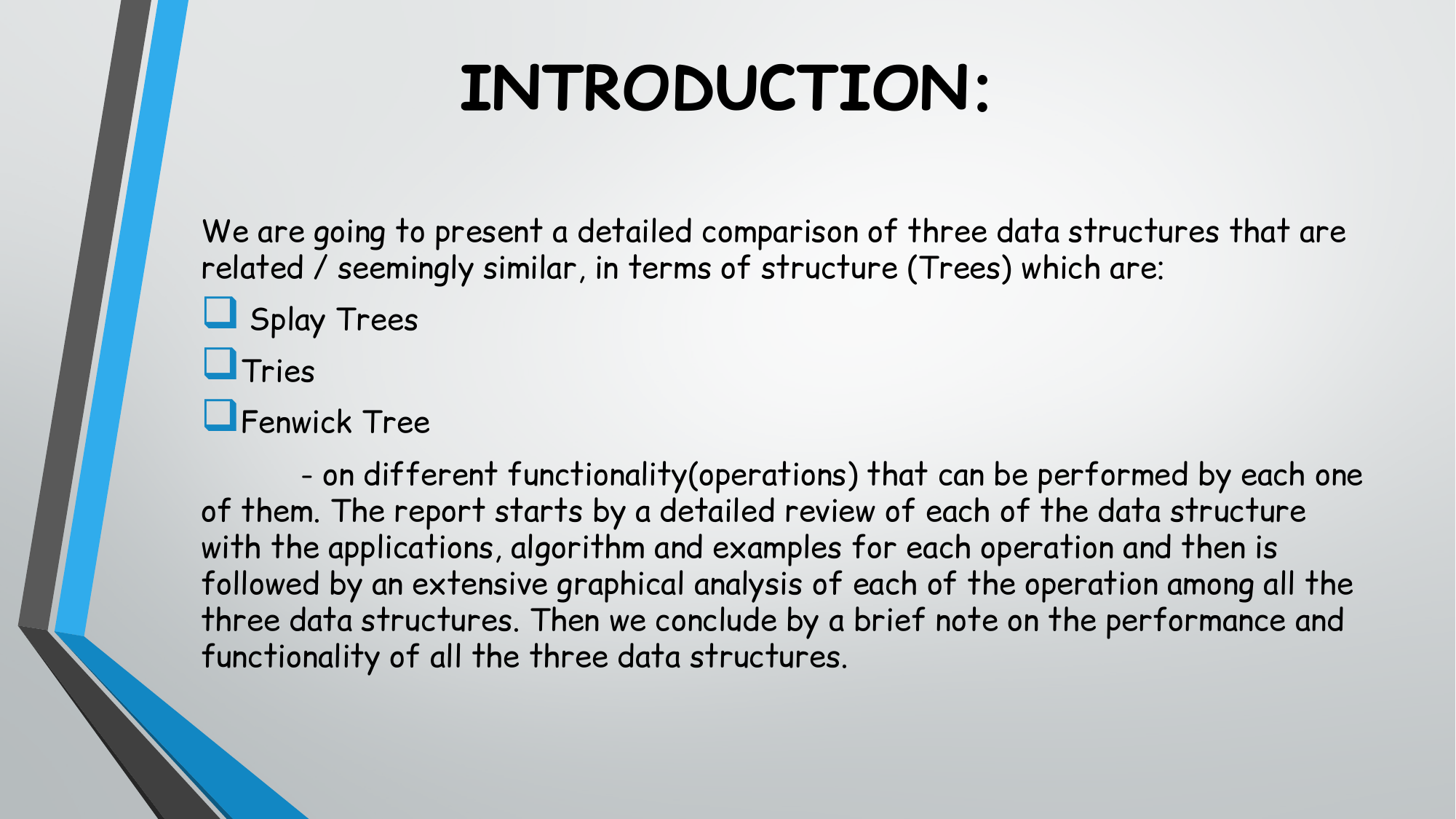

# INTRODUCTION:
We are going to present a detailed comparison of three data structures that are related / seemingly similar, in terms of structure (Trees) which are:
 Splay Trees
Tries
Fenwick Tree
           - on different functionality(operations) that can be performed by each one of them. The report starts by a detailed review of each of the data structure with the applications, algorithm and examples for each operation and then is followed by an extensive graphical analysis of each of the operation among all the three data structures. Then we conclude by a brief note on the performance and functionality of all the three data structures.